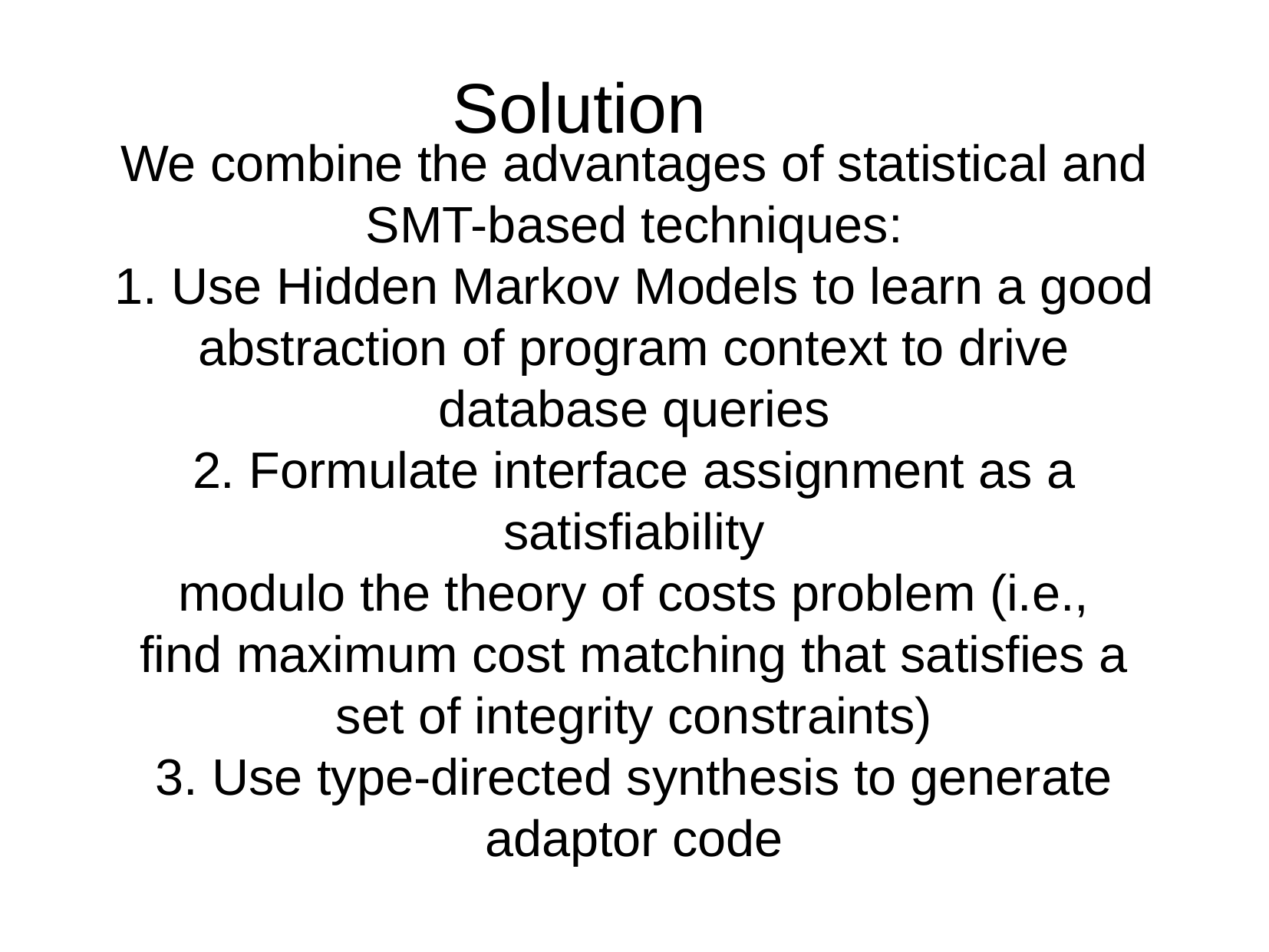

Solution

We combine the advantages of statistical and
SMT-based techniques:
1. Use Hidden Markov Models to learn a good
abstraction of program context to drive
database queries
2. Formulate interface assignment as a satisfiability
modulo the theory of costs problem (i.e.,
find maximum cost matching that satisfies a
set of integrity constraints)
3. Use type-directed synthesis to generate
adaptor code